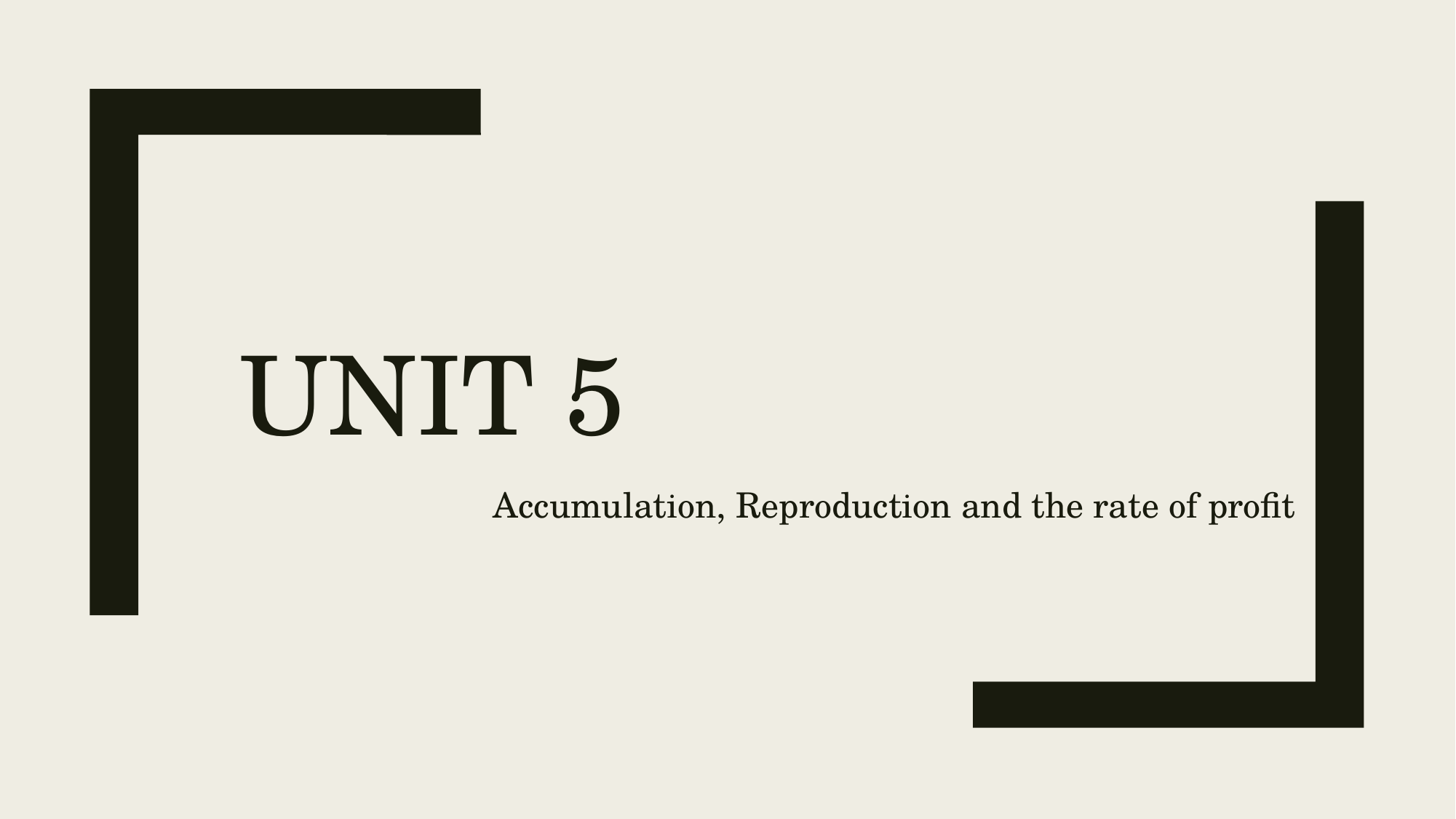

# Unit 5
Accumulation, Reproduction and the rate of profit